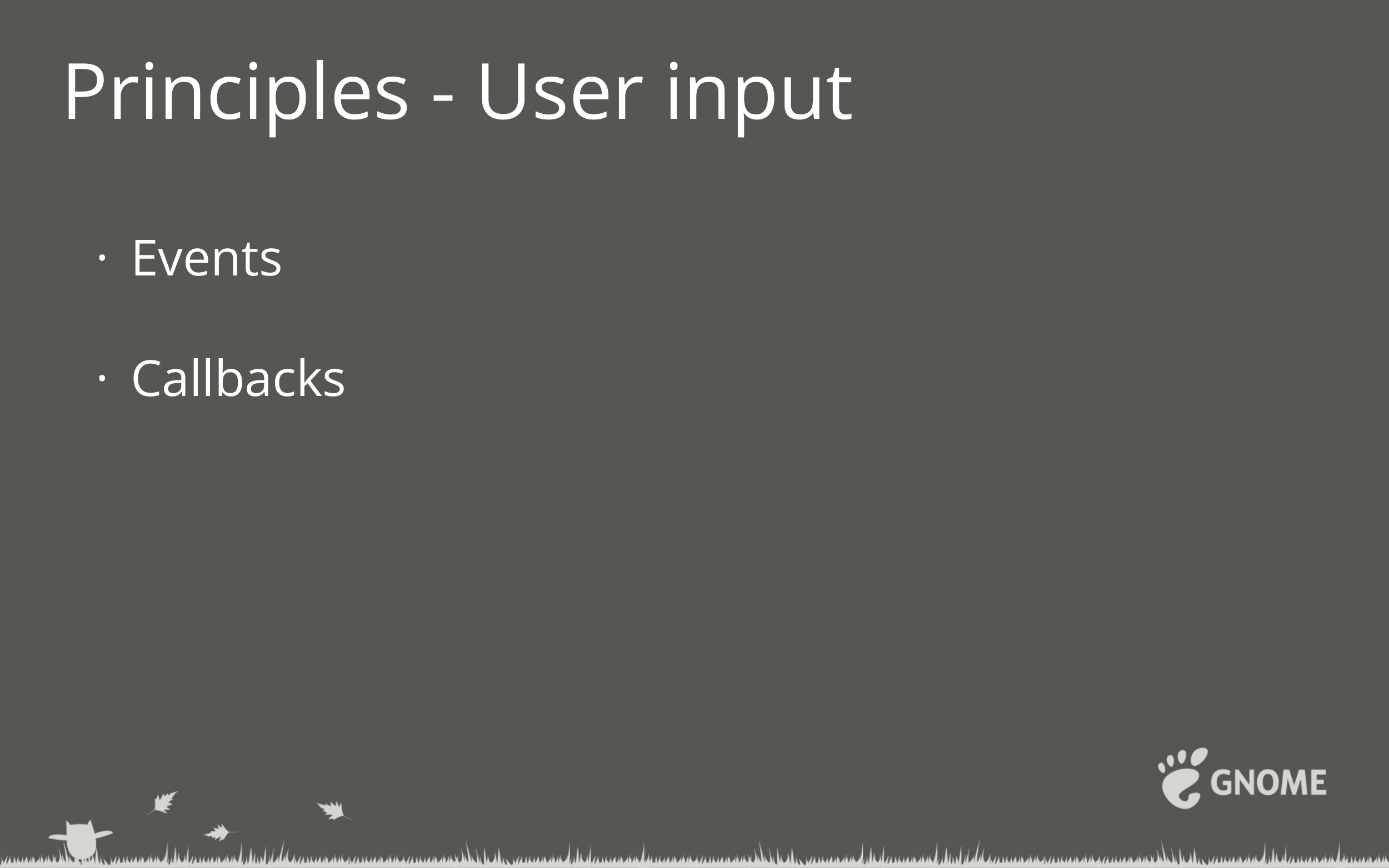

# Principles - User input

Events
Callbacks